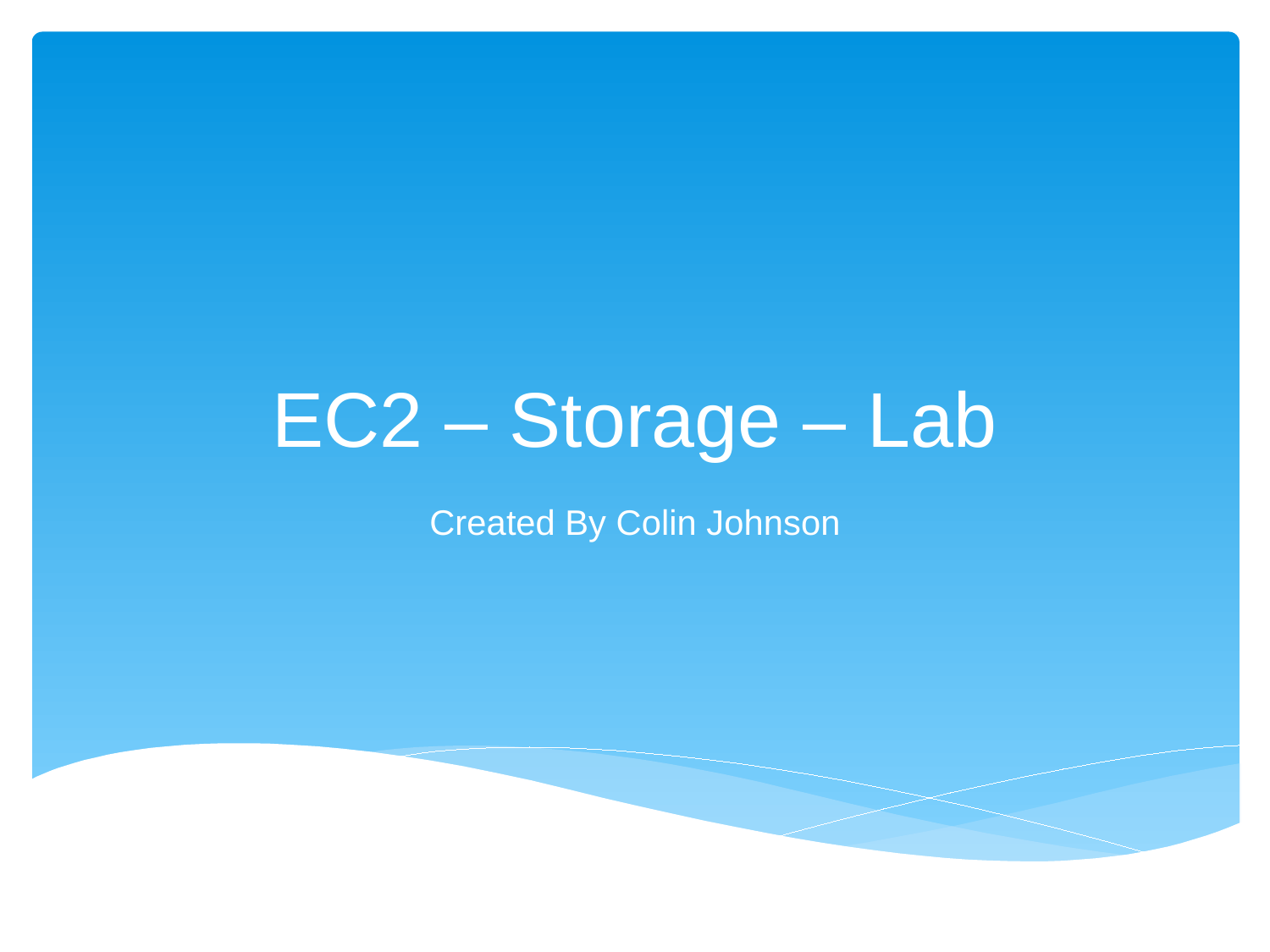

# EC2 – Storage – Lab
Created By Colin Johnson